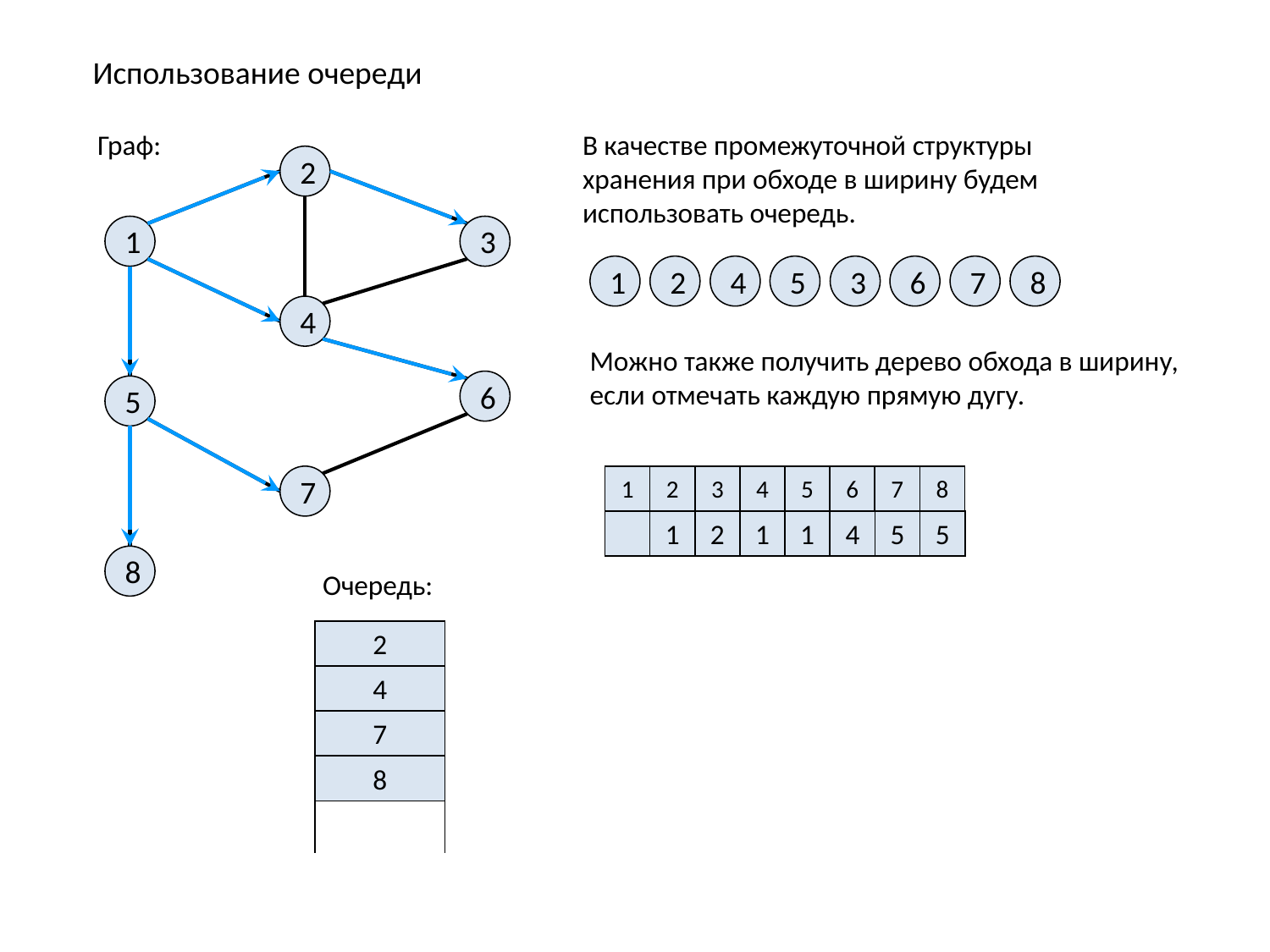

Использование очереди
Граф:
В качестве промежуточной структуры
хранения при обходе в ширину будем
использовать очередь.
2
1
3
1
2
4
5
3
6
7
8
4
Можно также получить дерево обхода в ширину,
если отмечать каждую прямую дугу.
6
5
7
1
2
3
4
5
6
7
8

1
2
1
1
4
5
5
8
Очередь:
1
2
4
3
5
6
7
8